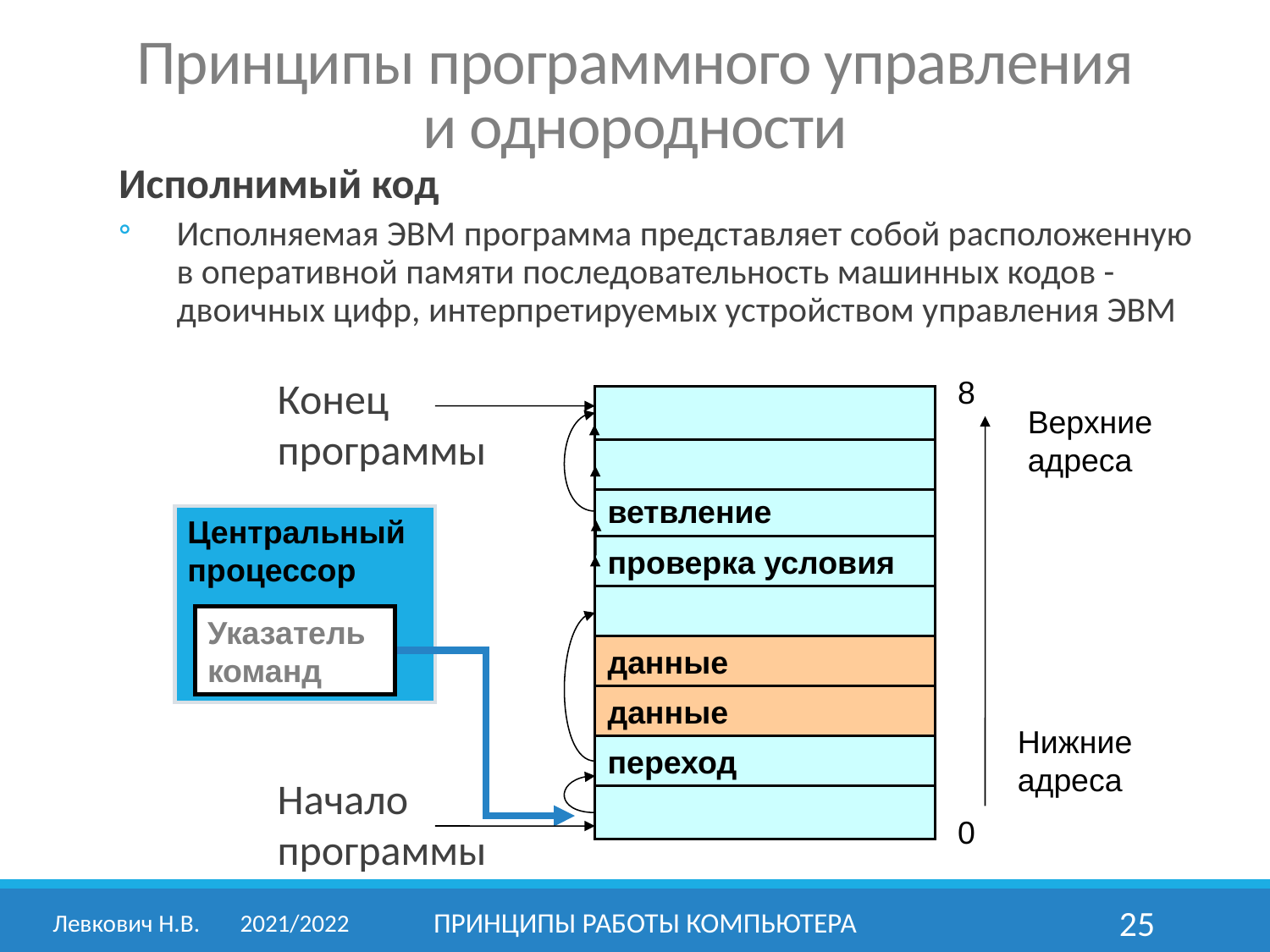

Принципы программного управления
и однородности
Исполнимый код
Исполняемая ЭВМ программа представляет собой расположенную в оперативной памяти последовательность машинных кодов - двоичных цифр, интерпретируемых устройством управления ЭВМ
Конец
программы
8

Верхние адреса

ветвление
Центральный процессор

проверка условия

Указатель команд
данные
данные
Нижние адреса
переход
Начало программы

0

Левкович Н.В.	2021/2022
принципы работы компьютера
25